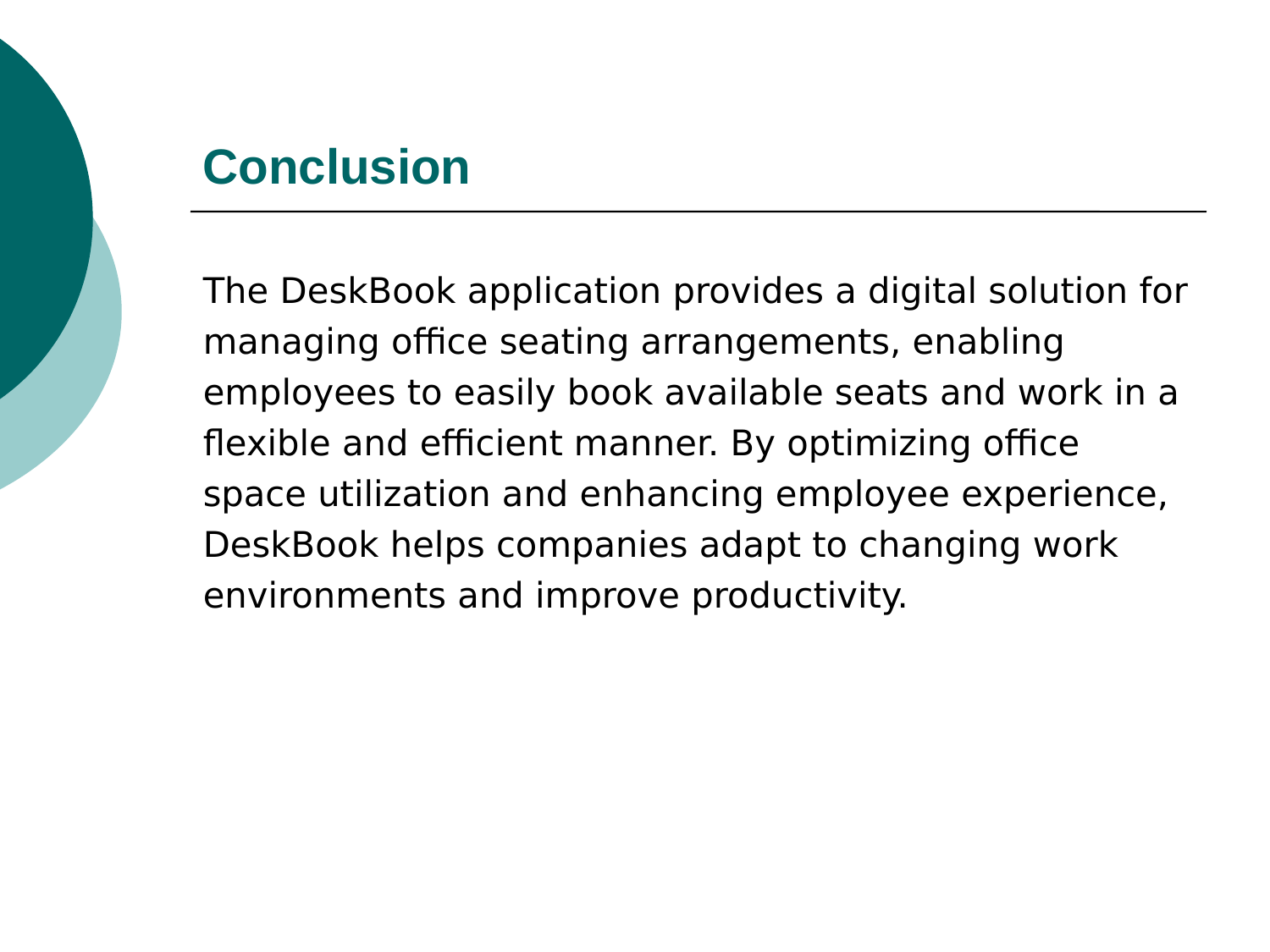

# Conclusion
The DeskBook application provides a digital solution for managing office seating arrangements, enabling employees to easily book available seats and work in a flexible and efficient manner. By optimizing office space utilization and enhancing employee experience, DeskBook helps companies adapt to changing work environments and improve productivity.